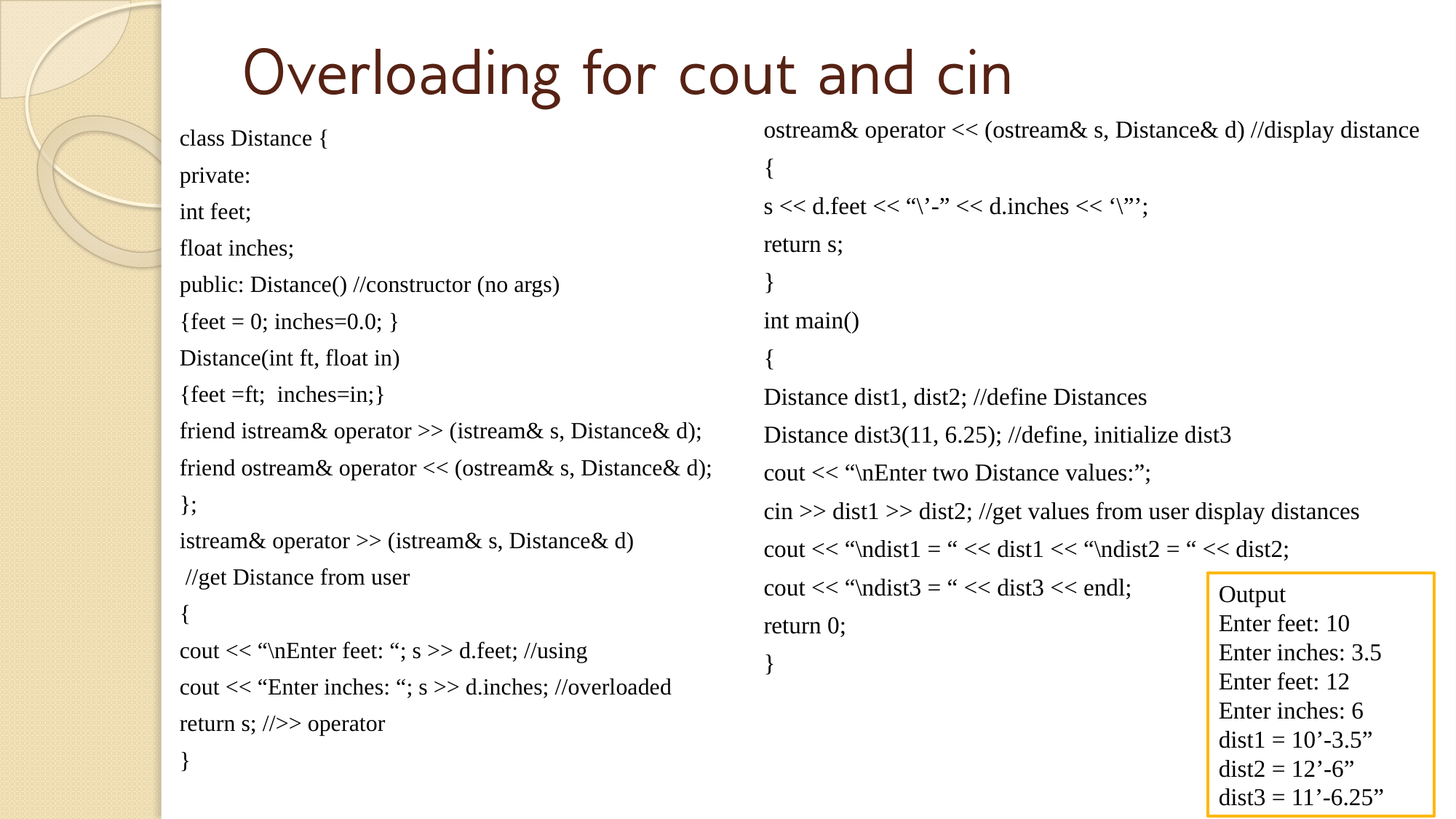

# Overloading for cout and cin
ostream& operator << (ostream& s, Distance& d) //display distance
{
s << d.feet << “\’-” << d.inches << ‘\”’;
return s;
}
int main()
{
Distance dist1, dist2; //define Distances
Distance dist3(11, 6.25); //define, initialize dist3
cout << “\nEnter two Distance values:”;
cin >> dist1 >> dist2; //get values from user display distances
cout << “\ndist1 = “ << dist1 << “\ndist2 = “ << dist2;
cout << “\ndist3 = “ << dist3 << endl;
return 0;
}
class Distance {
private:
int feet;
float inches;
public: Distance() //constructor (no args)
{feet = 0; inches=0.0; }
Distance(int ft, float in)
{feet =ft;  inches=in;}
friend istream& operator >> (istream& s, Distance& d);
friend ostream& operator << (ostream& s, Distance& d);
};
istream& operator >> (istream& s, Distance& d)
 //get Distance from user
{
cout << “\nEnter feet: “; s >> d.feet; //using
cout << “Enter inches: “; s >> d.inches; //overloaded
return s; //>> operator
}
Output
Enter feet: 10
Enter inches: 3.5
Enter feet: 12
Enter inches: 6
dist1 = 10’-3.5”
dist2 = 12’-6”
dist3 = 11’-6.25”